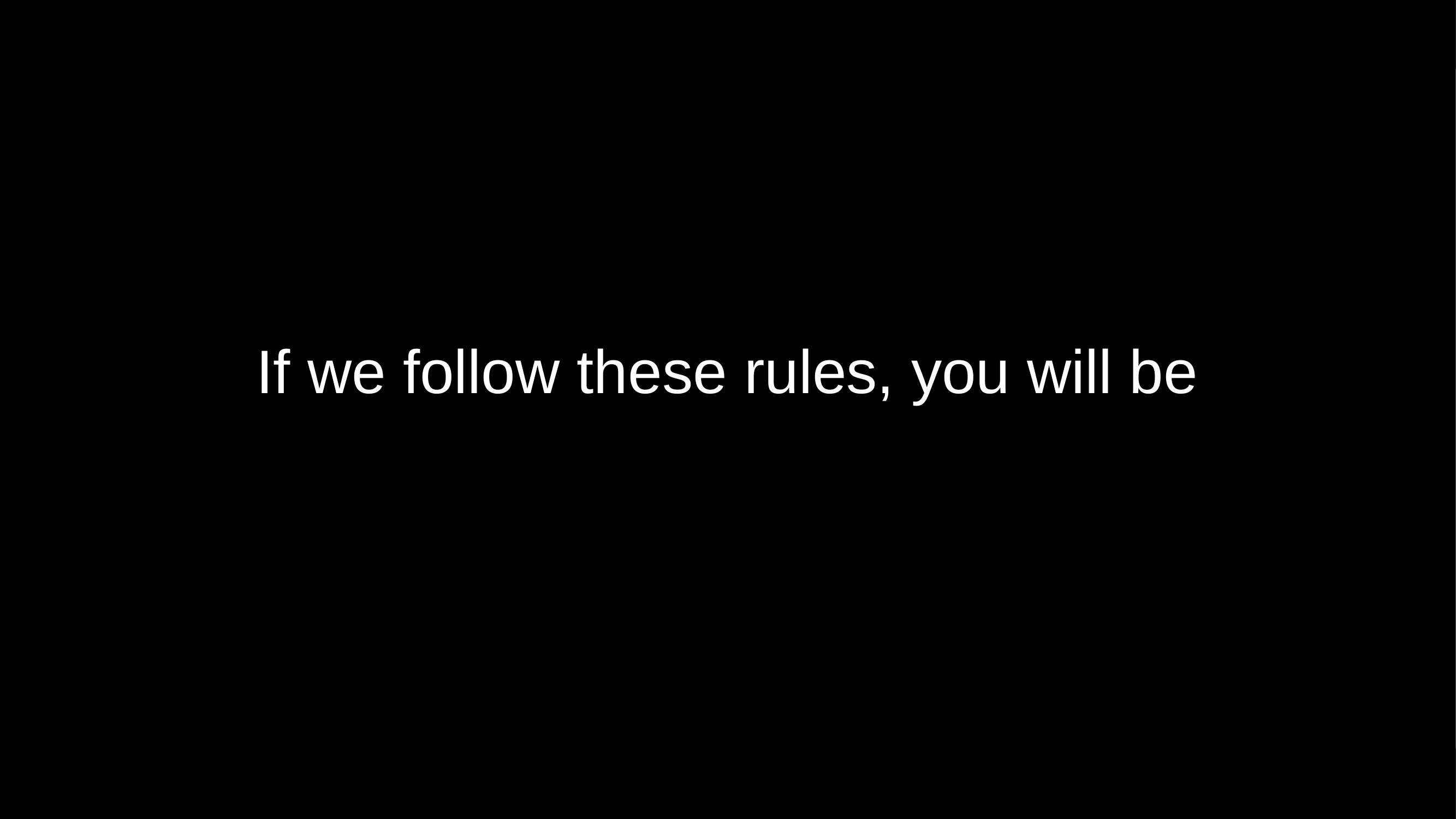

# If we follow these rules, you will be